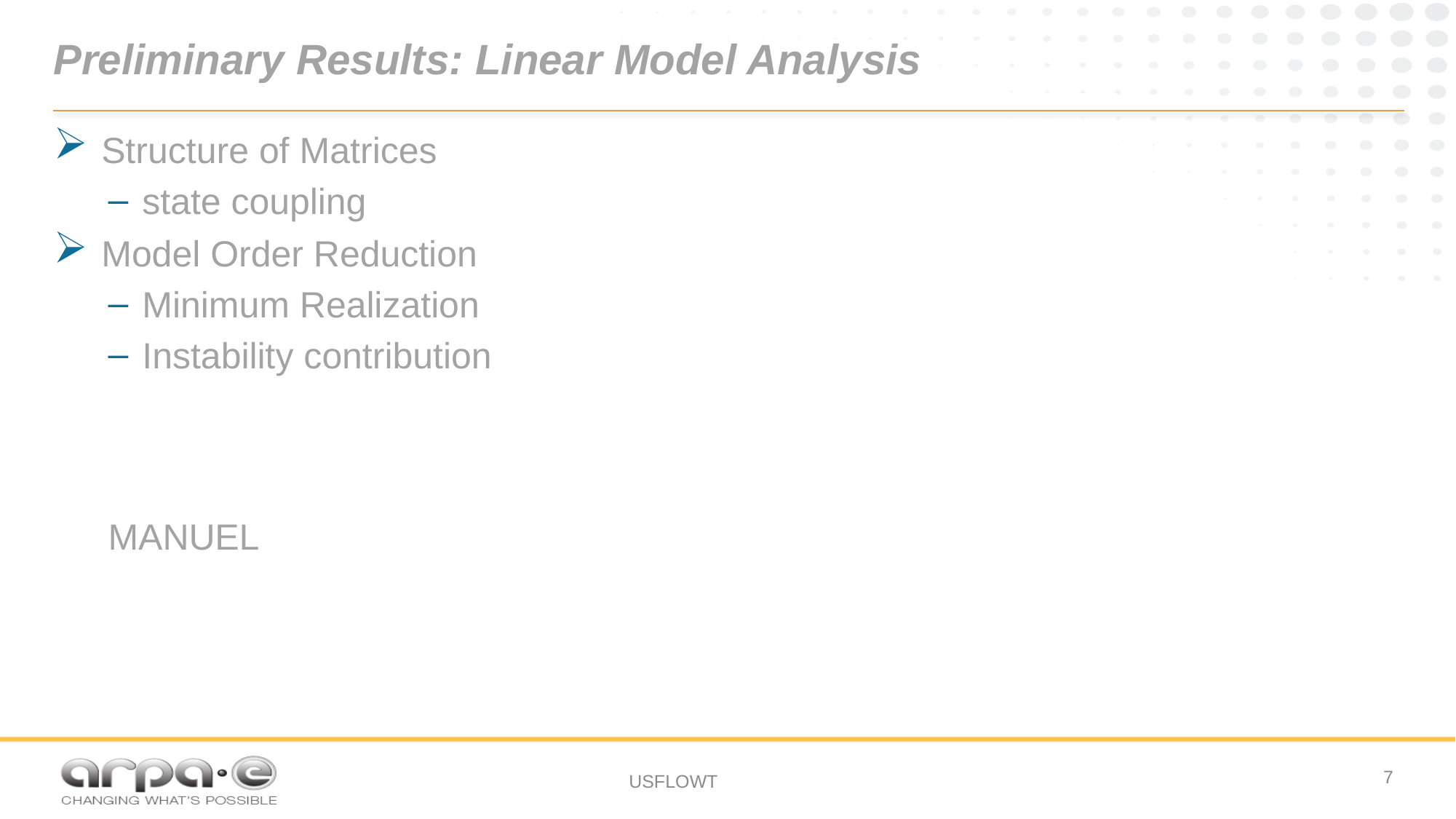

# Preliminary Results: Linear Model Analysis
Structure of Matrices
state coupling
Model Order Reduction
Minimum Realization
Instability contribution

MANUEL

7
USFLOWT